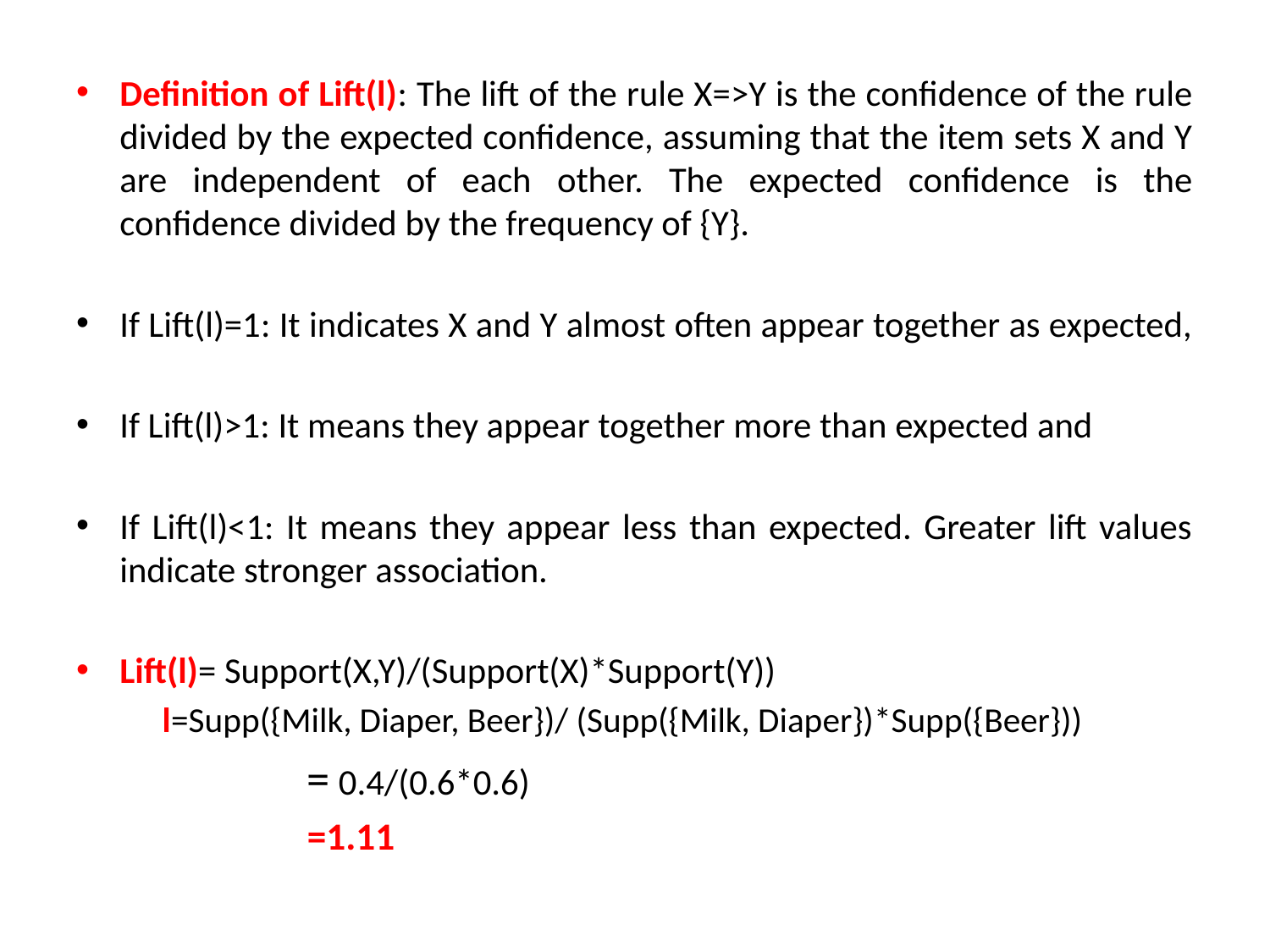

Definition of Lift(l): The lift of the rule X=>Y is the confidence of the rule divided by the expected confidence, assuming that the item sets X and Y are independent of each other. The expected confidence is the confidence divided by the frequency of {Y}.

If Lift(l)=1: It indicates X and Y almost often appear together as expected,

If Lift(l)>1: It means they appear together more than expected and

If Lift(l)<1: It means they appear less than expected. Greater lift values indicate stronger association.

Lift(l)= Support(X,Y)/(Support(X)*Support(Y))
           l=Supp({Milk, Diaper, Beer})/ (Supp({Milk, Diaper})*Supp({Beer}))
                            = 0.4/(0.6*0.6)
                            =1.11